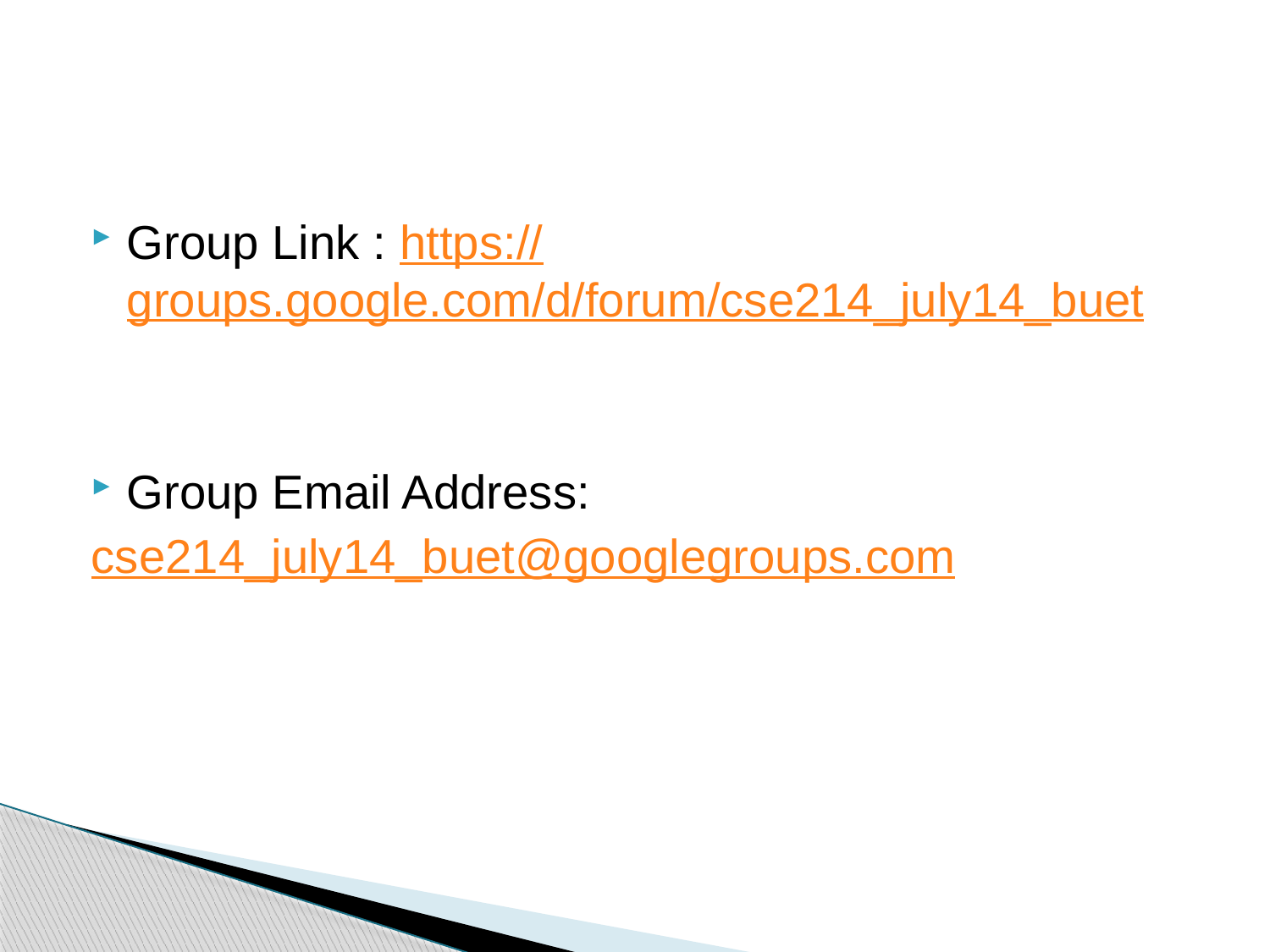

#
Group Link : https://groups.google.com/d/forum/cse214_july14_buet

Group Email Address:
cse214_july14_buet@googlegroups.com